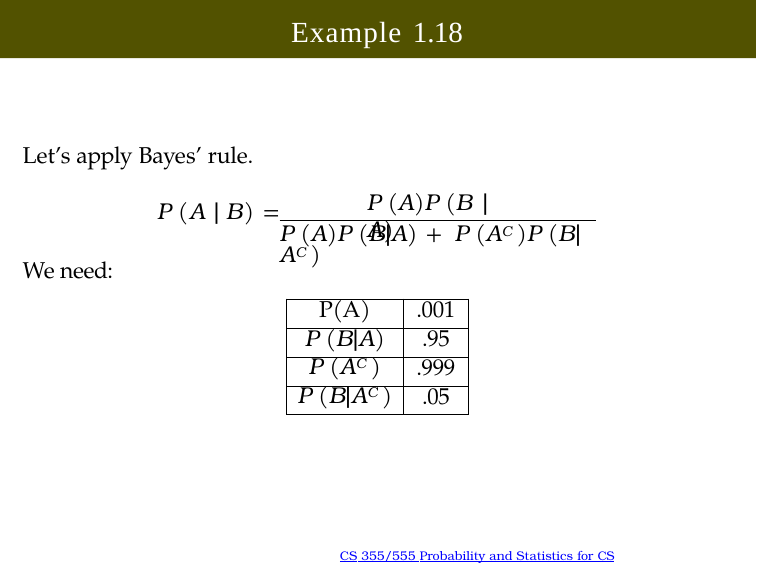

Example 1.18
Let’s apply Bayes’ rule.
P (A)P (B | A)
P (A | B) =
P (A)P (B|A) + P (AC )P (B|AC )

We need:
| P(A) | .001 |
| --- | --- |
| P (B|A) | .95 |
| P (AC ) | .999 |
| P (B|AC ) | .05 |
32/39 10:18
Copyright @2022, Ivan Mann
CS 355/555 Probability and Statistics for CS